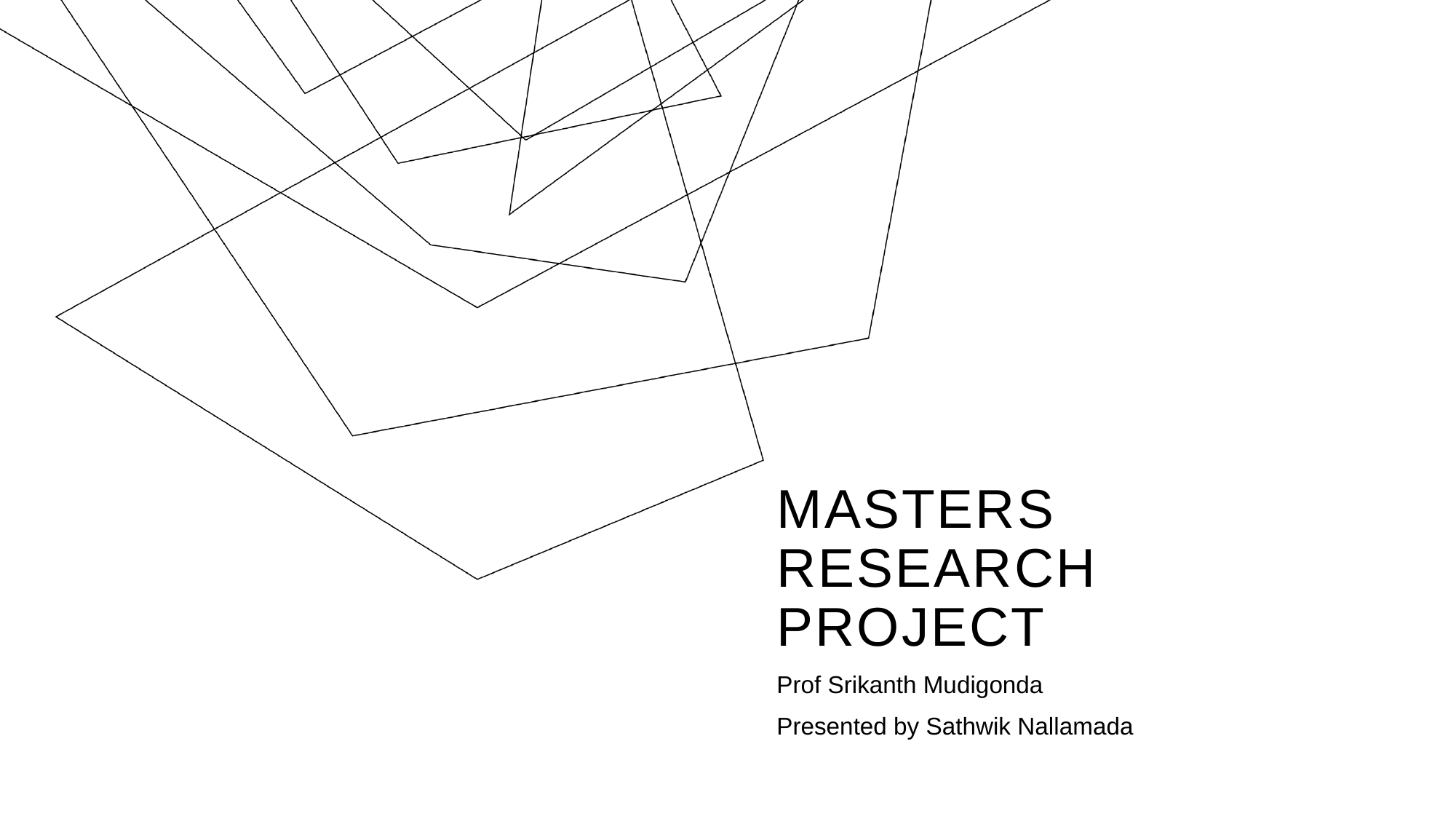

# Masters Research Project
Prof Srikanth Mudigonda
Presented by Sathwik Nallamada